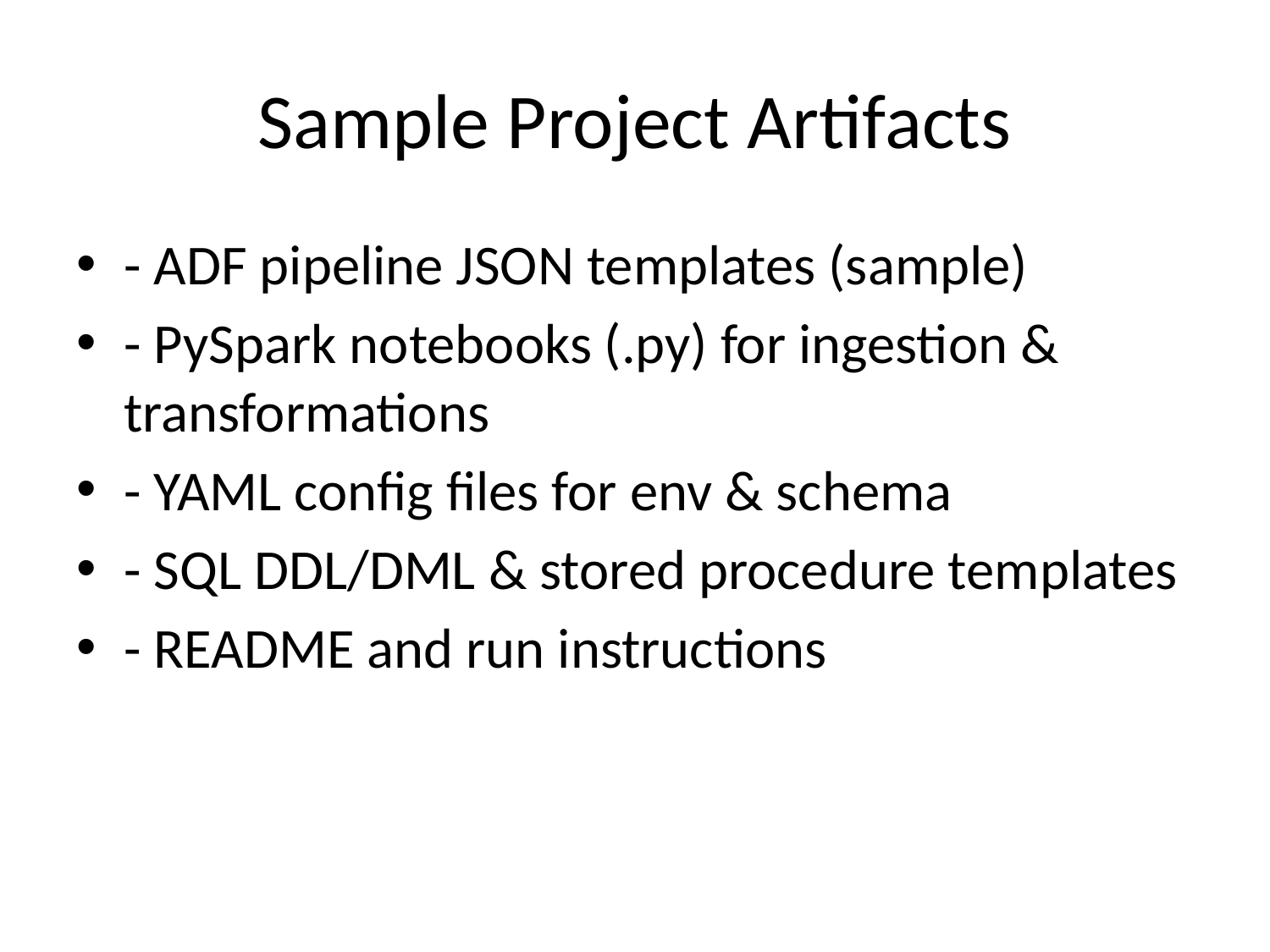

# Sample Project Artifacts
- ADF pipeline JSON templates (sample)
- PySpark notebooks (.py) for ingestion & transformations
- YAML config files for env & schema
- SQL DDL/DML & stored procedure templates
- README and run instructions